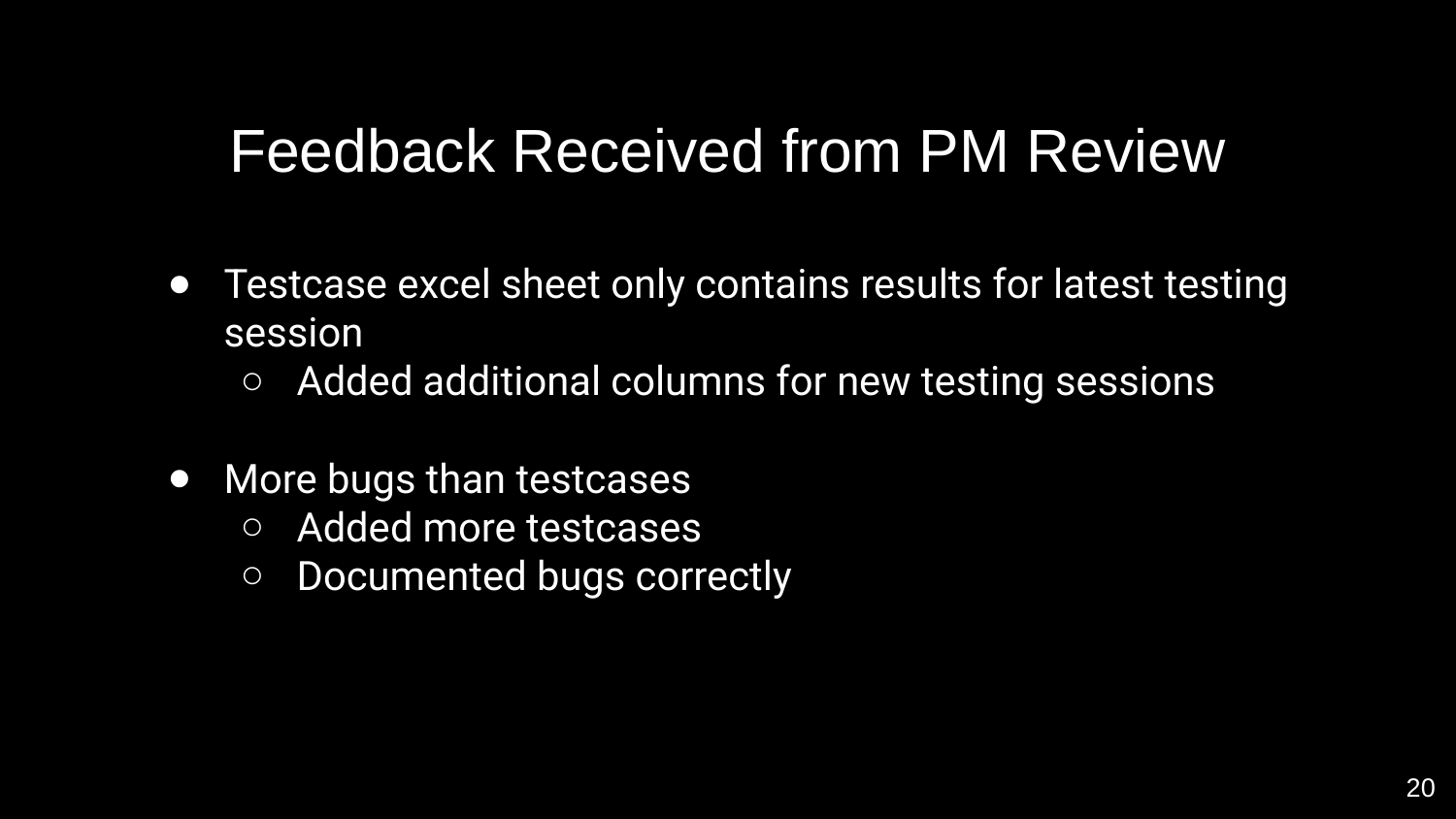

# Feedback Received from PM Review
Testcase excel sheet only contains results for latest testing session
Added additional columns for new testing sessions

More bugs than testcases
Added more testcases
Documented bugs correctly

20